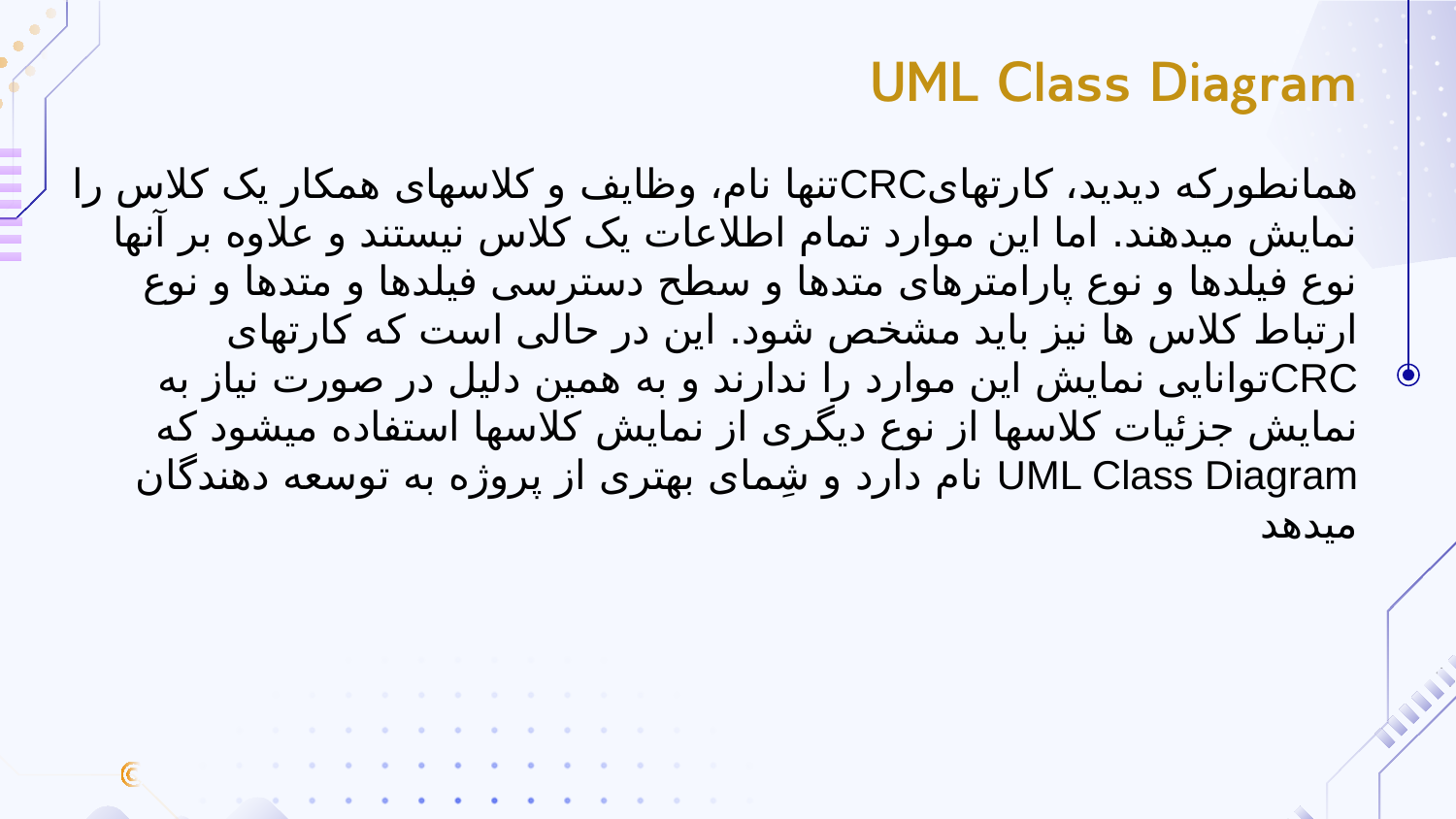

UML Class Diagram
همانطورکه دیدید، کارتهایCRCتنها نام، وظایف و کلاسهای همکار یک کلاس را نمایش میدهند. اما این موارد تمام اطلاعات یک کلاس نیستند و علاوه بر آنها نوع فیلدها و نوع پارامترهای متدها و سطح دسترسی فیلدها و متدها و نوع ارتباط کلاس ها نیز باید مشخص شود. این در حالی است که کارتهای CRCتوانایی نمایش این موارد را ندارند و به همین دلیل در صورت نیاز به نمایش جزئیات کلاسها از نوع دیگری از نمایش کلاسها استفاده میشود که UML Class Diagram نام دارد و شِمای بهتری از پروژه به توسعه دهندگان میدهد